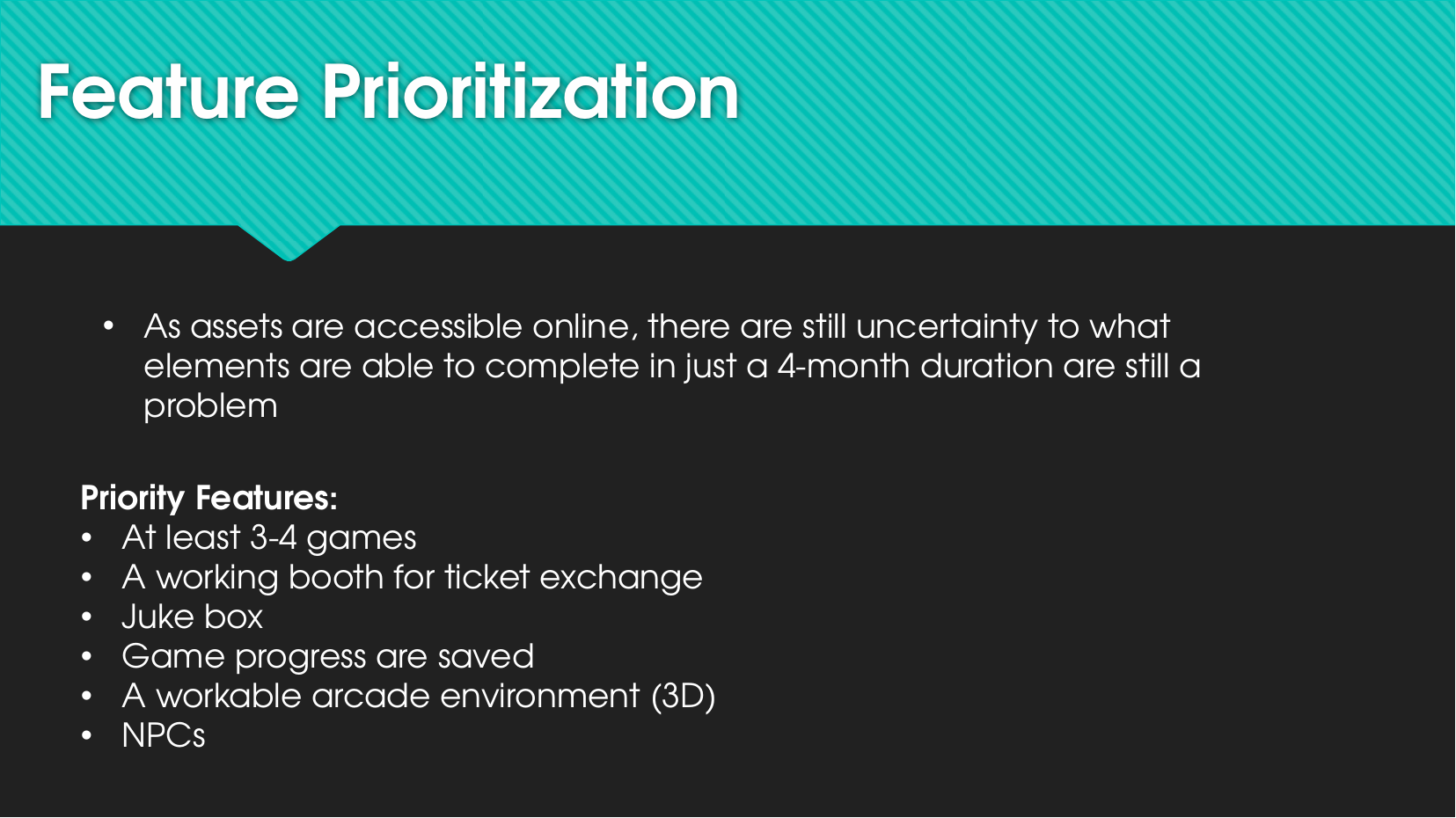

# Feature Prioritization
As assets are accessible online, there are still uncertainty to what elements are able to complete in just a 4-month duration are still a problem
Priority Features:
At least 3-4 games
A working booth for ticket exchange
Juke box
Game progress are saved
A workable arcade environment (3D)
NPCs